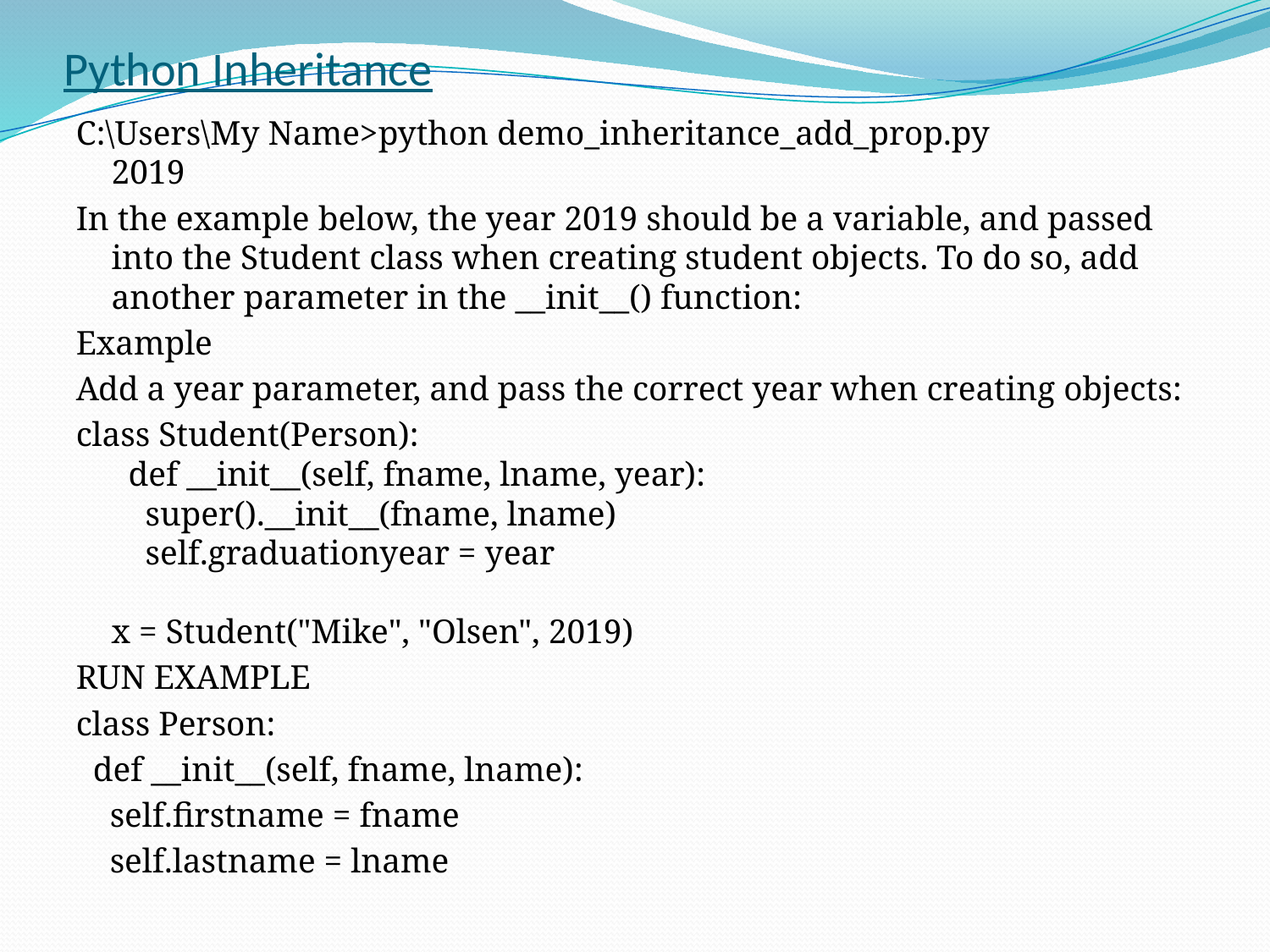

# Python Inheritance
C:\Users\My Name>python demo_inheritance_add_prop.py
2019
In the example below, the year 2019 should be a variable, and passed into the Student class when creating student objects. To do so, add another parameter in the __init__() function:
Example
Add a year parameter, and pass the correct year when creating objects:
class Student(Person):
  def __init__(self, fname, lname, year):
    super().__init__(fname, lname)
    self.graduationyear = year
x = Student("Mike", "Olsen", 2019)
RUN EXAMPLE
class Person:
  def __init__(self, fname, lname):
    self.firstname = fname
    self.lastname = lname